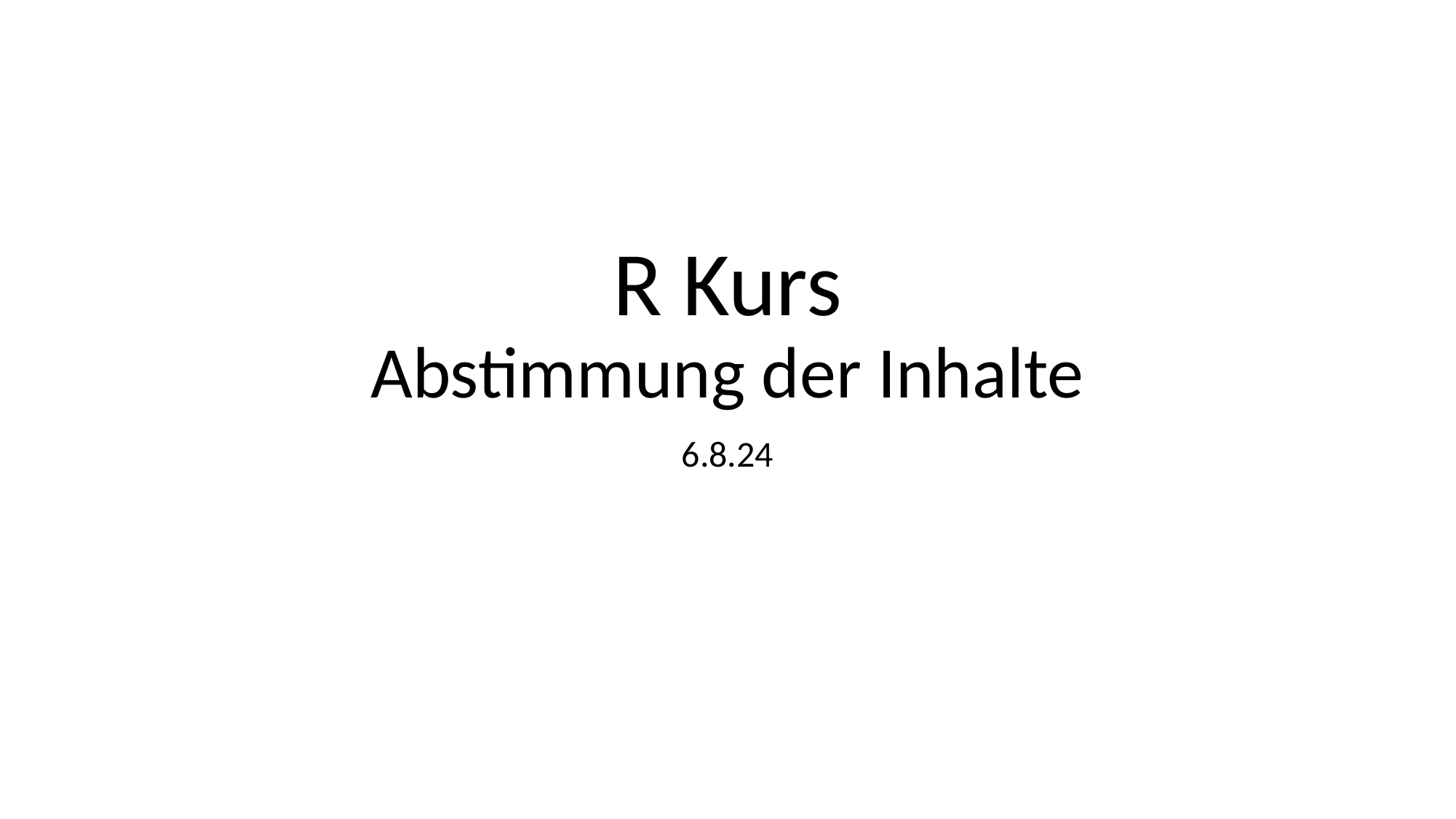

# R Kurs Abstimmung der Inhalte
6.8.24